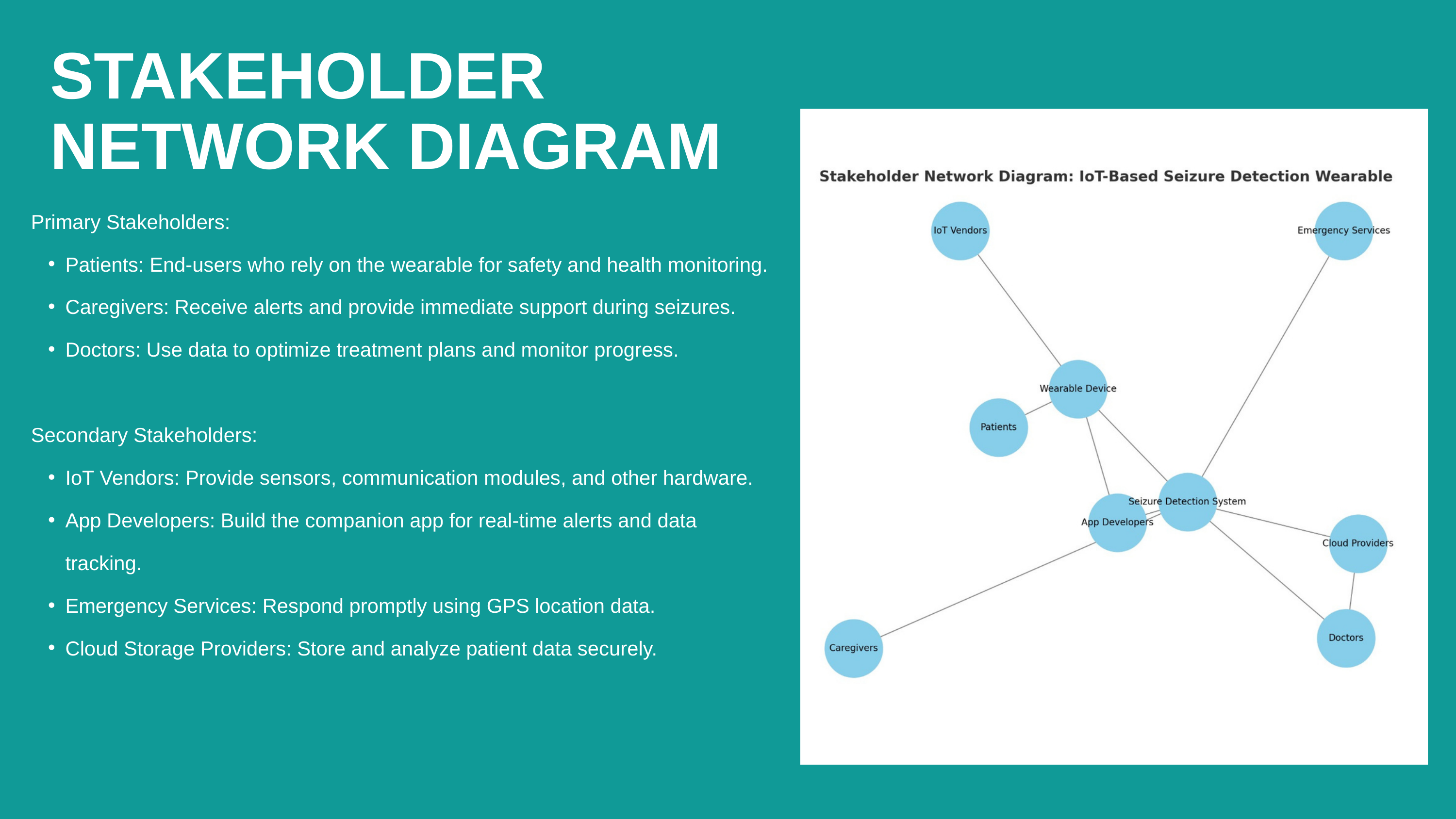

STAKEHOLDER NETWORK DIAGRAM

Primary Stakeholders:
Patients: End-users who rely on the wearable for safety and health monitoring.
Caregivers: Receive alerts and provide immediate support during seizures.
Doctors: Use data to optimize treatment plans and monitor progress.

Secondary Stakeholders:
IoT Vendors: Provide sensors, communication modules, and other hardware.
App Developers: Build the companion app for real-time alerts and data tracking.
Emergency Services: Respond promptly using GPS location data.
Cloud Storage Providers: Store and analyze patient data securely.